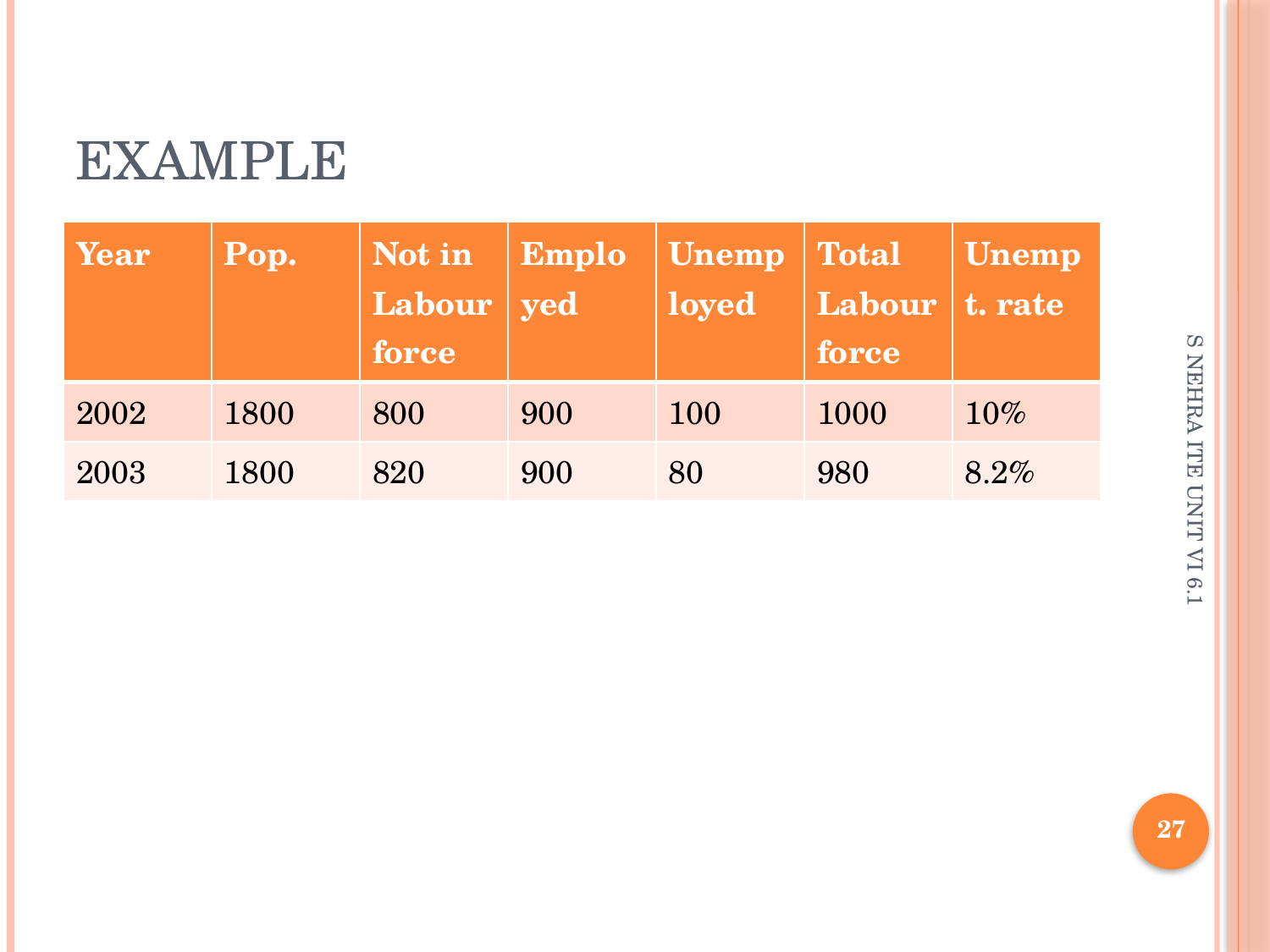

# example
| Year | Pop. | Not in Labour force | Employed | Unemployed | Total Labour force | Unempt. rate |
| --- | --- | --- | --- | --- | --- | --- |
| 2002 | 1800 | 800 | 900 | 100 | 1000 | 10% |
| 2003 | 1800 | 820 | 900 | 80 | 980 | 8.2% |
S NEHRA ITE UNIT VI 6.1
27